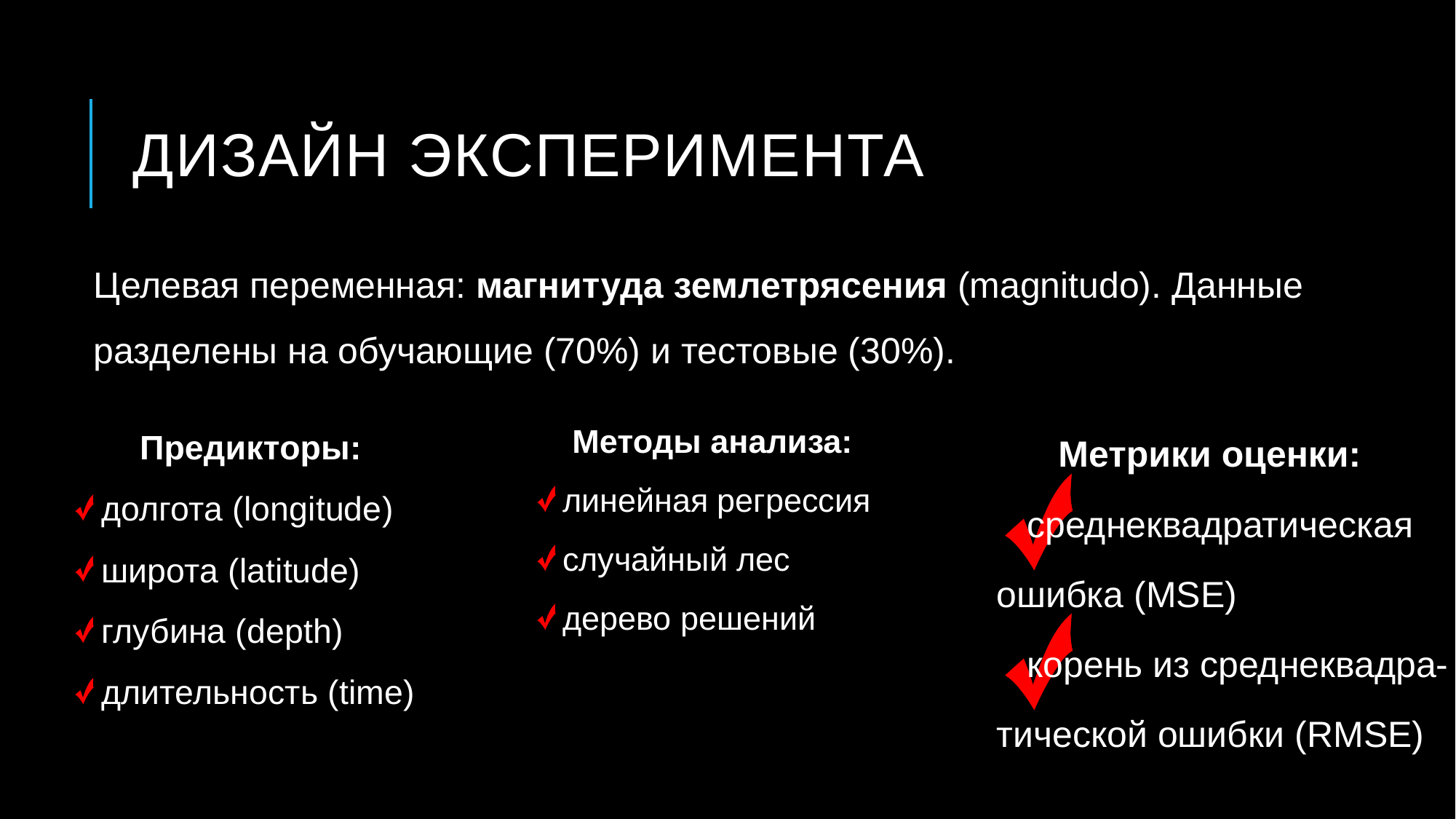

# Дизайн эксперимента
Целевая переменная: магнитуда землетрясения (magnitudo). Данные разделены на обучающие (70%) и тестовые (30%).

   Методы анализа:
 линейная регрессия
 случайный лес
 дерево решений

     Метрики оценки:
 среднеквадратическая
ошибка (MSE)
 корень из среднеквадра-
тической ошибки (RMSE)

      Предикторы:
 долгота (longitude)
 широта (latitude)
 глубина (depth)
 длительность (time)